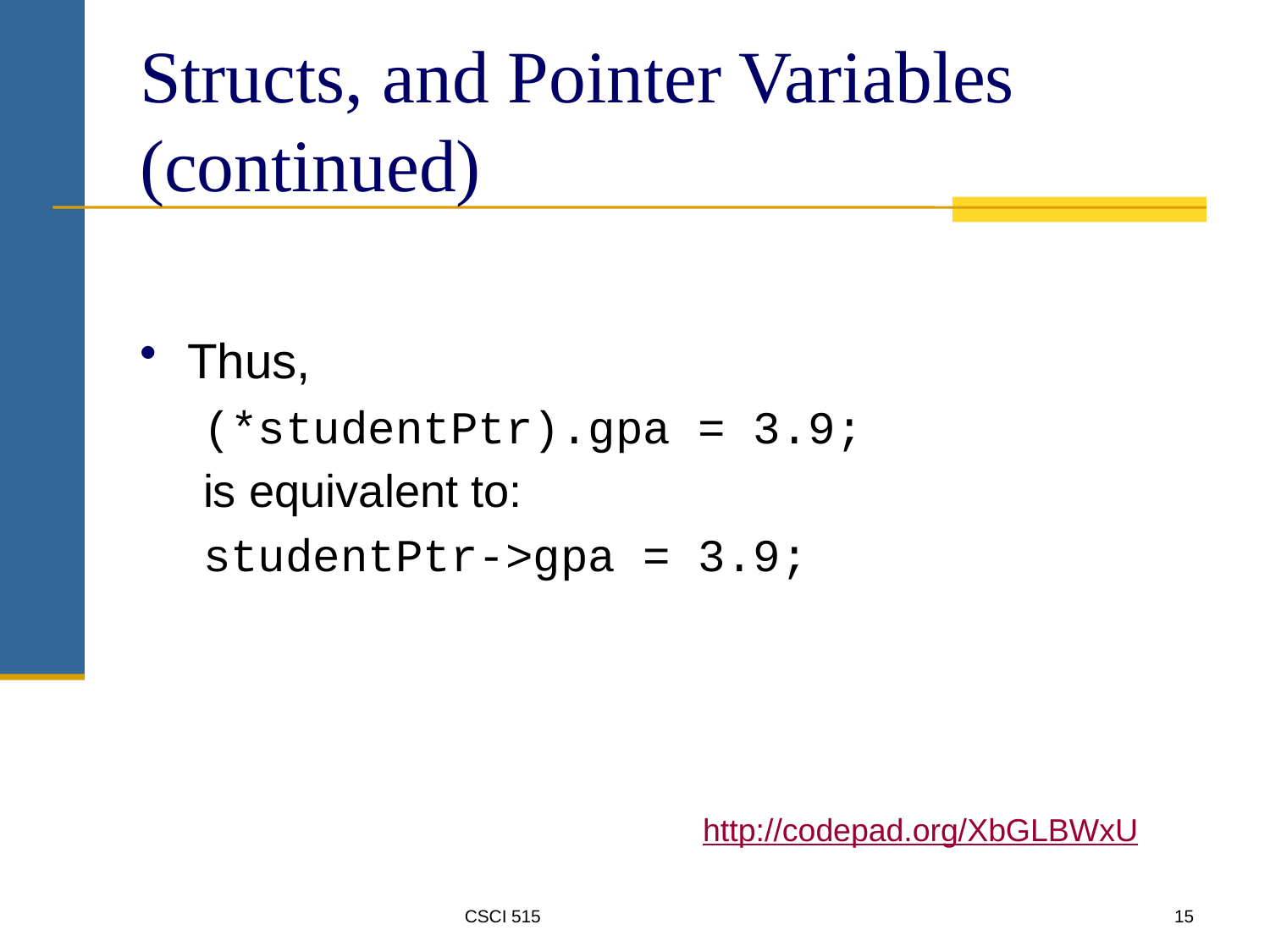

# Structs, and Pointer Variables (continued)

Thus,
(*studentPtr).gpa = 3.9;
is equivalent to:
studentPtr->gpa = 3.9;

http://codepad.org/XbGLBWxU
CSCI 515
15